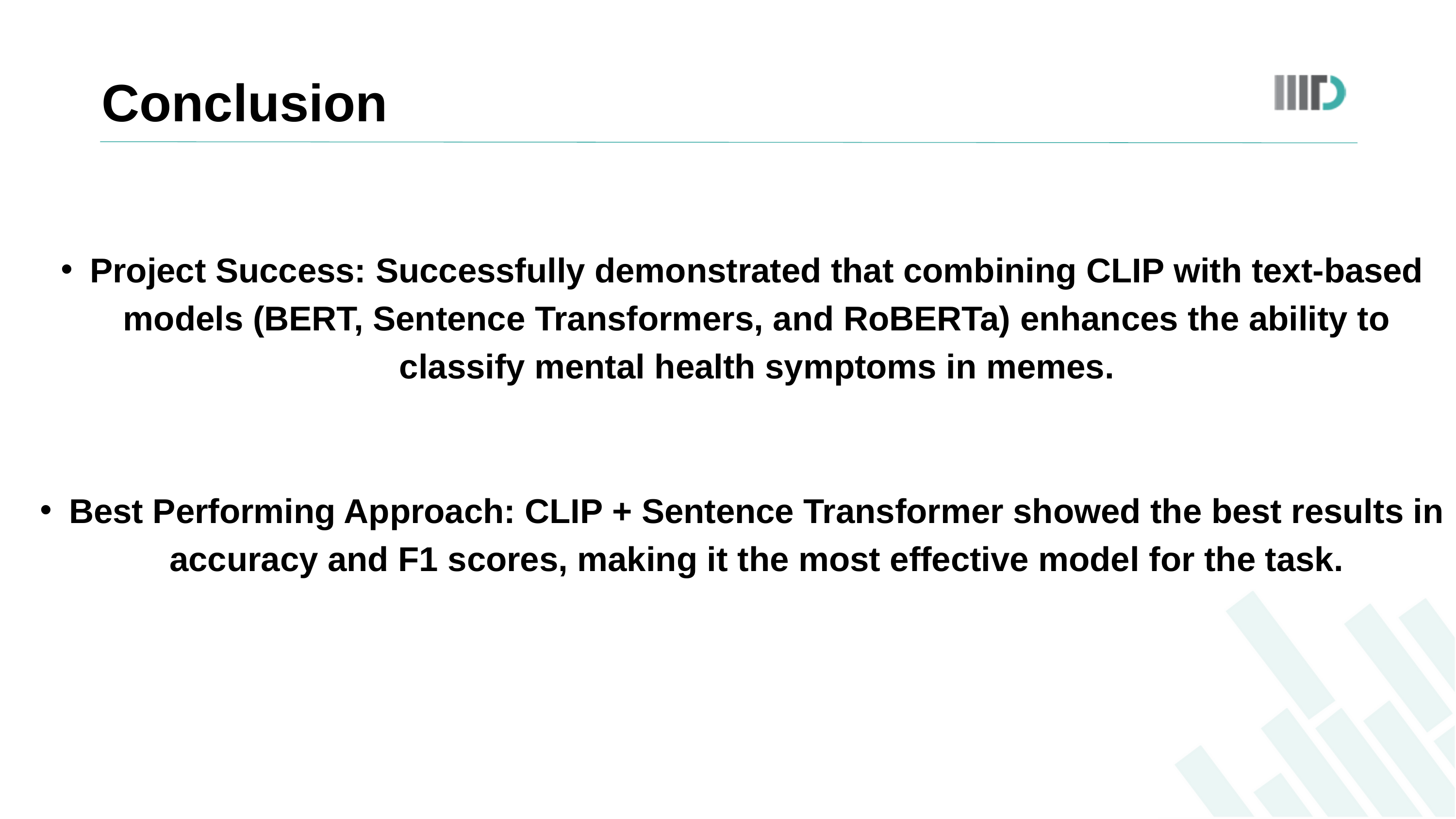

Conclusion

Project Success: Successfully demonstrated that combining CLIP with text-based models (BERT, Sentence Transformers, and RoBERTa) enhances the ability to classify mental health symptoms in memes.

Best Performing Approach: CLIP + Sentence Transformer showed the best results in accuracy and F1 scores, making it the most effective model for the task.